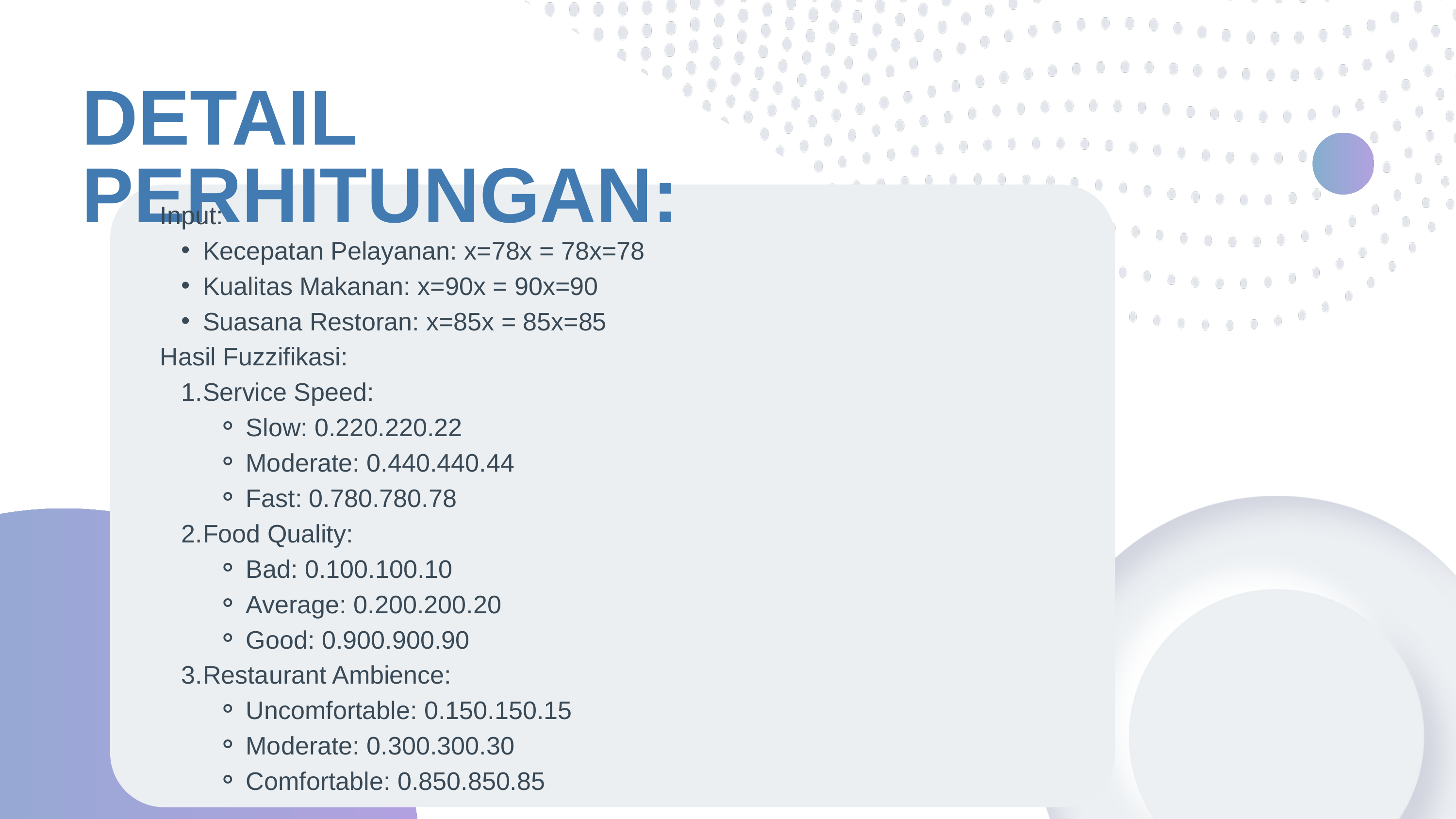

DETAIL PERHITUNGAN:

Input:
Kecepatan Pelayanan: x=78x = 78x=78
Kualitas Makanan: x=90x = 90x=90
Suasana Restoran: x=85x = 85x=85
Hasil Fuzzifikasi:
Service Speed:
Slow: 0.220.220.22
Moderate: 0.440.440.44
Fast: 0.780.780.78
Food Quality:
Bad: 0.100.100.10
Average: 0.200.200.20
Good: 0.900.900.90
Restaurant Ambience:
Uncomfortable: 0.150.150.15
Moderate: 0.300.300.30
Comfortable: 0.850.850.85